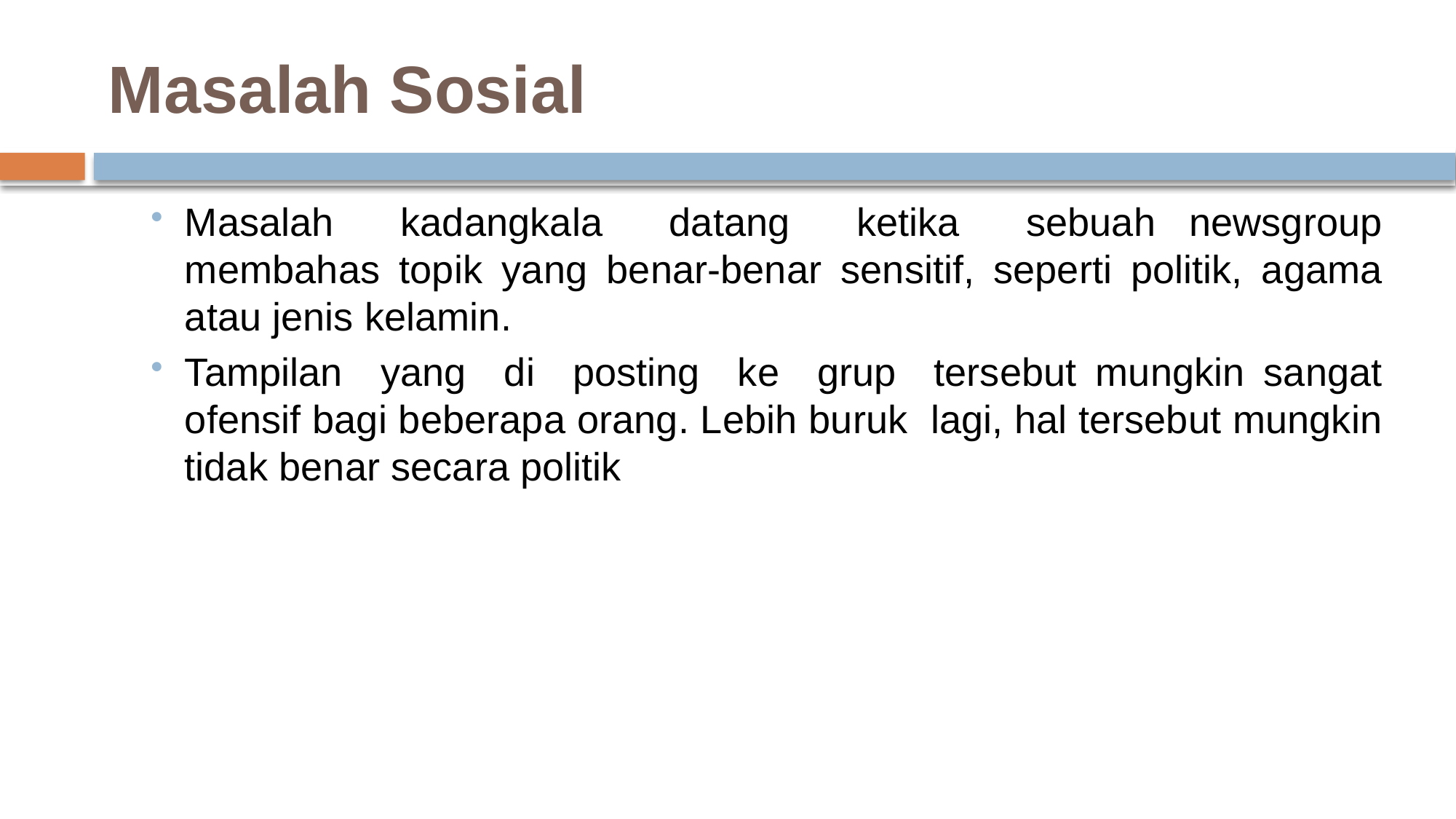

# Masalah Sosial
Masalah  kadangkala  datang  ketika  sebuah newsgroup membahas topik yang benar-benar sensitif, seperti politik, agama atau jenis kelamin.
Tampilan  yang  di  posting  ke  grup  tersebut mungkin sangat ofensif bagi beberapa orang. Lebih buruk  lagi, hal tersebut mungkin tidak benar secara politik